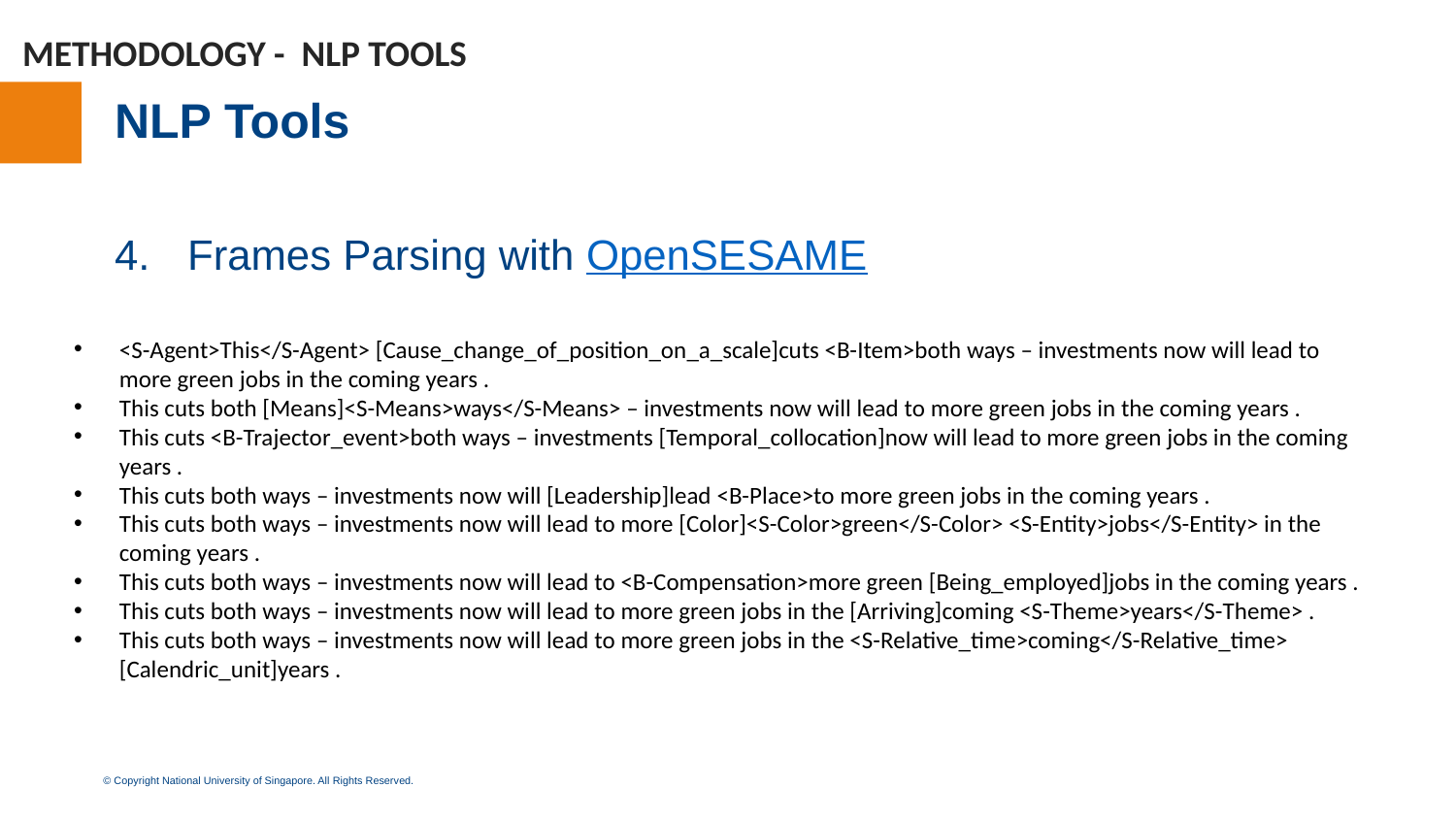

METHODOLOGY -  NLP TOOLS
# NLP Tools

Frames Parsing with OpenSESAME
<S-Agent>This</S-Agent> [Cause_change_of_position_on_a_scale]cuts <B-Item>both ways – investments now will lead to more green jobs in the coming years .
This cuts both [Means]<S-Means>ways</S-Means> – investments now will lead to more green jobs in the coming years .
This cuts <B-Trajector_event>both ways – investments [Temporal_collocation]now will lead to more green jobs in the coming years .
This cuts both ways – investments now will [Leadership]lead <B-Place>to more green jobs in the coming years .
This cuts both ways – investments now will lead to more [Color]<S-Color>green</S-Color> <S-Entity>jobs</S-Entity> in the coming years .
This cuts both ways – investments now will lead to <B-Compensation>more green [Being_employed]jobs in the coming years .
This cuts both ways – investments now will lead to more green jobs in the [Arriving]coming <S-Theme>years</S-Theme> .
This cuts both ways – investments now will lead to more green jobs in the <S-Relative_time>coming</S-Relative_time> [Calendric_unit]years .